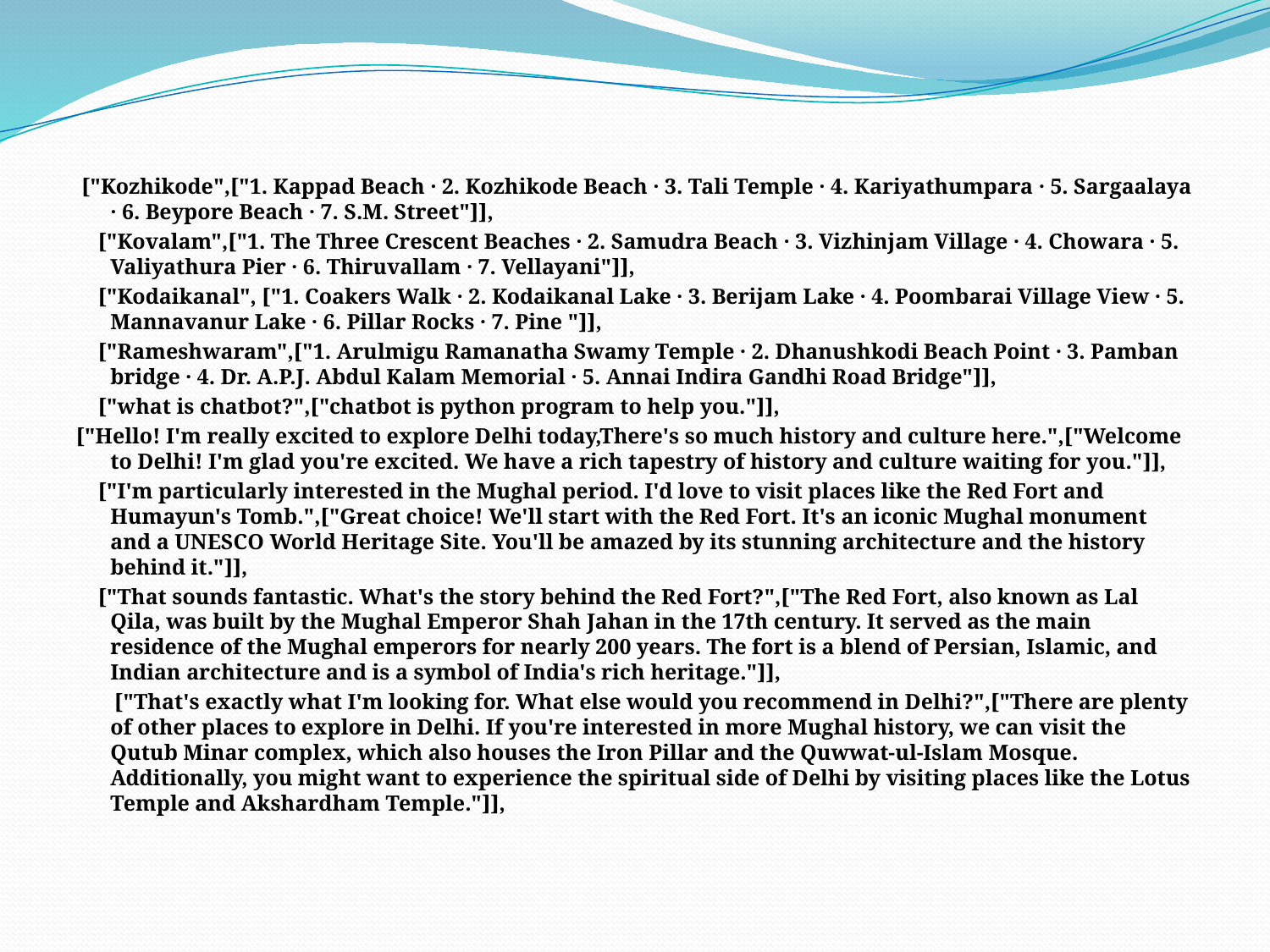

["Kozhikode",["1. Kappad Beach · 2. Kozhikode Beach · 3. Tali Temple · 4. Kariyathumpara · 5. Sargaalaya · 6. Beypore Beach · 7. S.M. Street"]],
    ["Kovalam",["1. The Three Crescent Beaches · 2. Samudra Beach · 3. Vizhinjam Village · 4. Chowara · 5. Valiyathura Pier · 6. Thiruvallam · 7. Vellayani"]],
    ["Kodaikanal", ["1. Coakers Walk · 2. Kodaikanal Lake · 3. Berijam Lake · 4. Poombarai Village View · 5. Mannavanur Lake · 6. Pillar Rocks · 7. Pine "]],
    ["Rameshwaram",["1. Arulmigu Ramanatha Swamy Temple · 2. Dhanushkodi Beach Point · 3. Pamban bridge · 4. Dr. A.P.J. Abdul Kalam Memorial · 5. Annai Indira Gandhi Road Bridge"]],
    ["what is chatbot?",["chatbot is python program to help you."]],
["Hello! I'm really excited to explore Delhi today,There's so much history and culture here.",["Welcome to Delhi! I'm glad you're excited. We have a rich tapestry of history and culture waiting for you."]],
    ["I'm particularly interested in the Mughal period. I'd love to visit places like the Red Fort and Humayun's Tomb.",["Great choice! We'll start with the Red Fort. It's an iconic Mughal monument and a UNESCO World Heritage Site. You'll be amazed by its stunning architecture and the history behind it."]],
    ["That sounds fantastic. What's the story behind the Red Fort?",["The Red Fort, also known as Lal Qila, was built by the Mughal Emperor Shah Jahan in the 17th century. It served as the main residence of the Mughal emperors for nearly 200 years. The fort is a blend of Persian, Islamic, and Indian architecture and is a symbol of India's rich heritage."]],
       ["That's exactly what I'm looking for. What else would you recommend in Delhi?",["There are plenty of other places to explore in Delhi. If you're interested in more Mughal history, we can visit the Qutub Minar complex, which also houses the Iron Pillar and the Quwwat-ul-Islam Mosque. Additionally, you might want to experience the spiritual side of Delhi by visiting places like the Lotus Temple and Akshardham Temple."]],